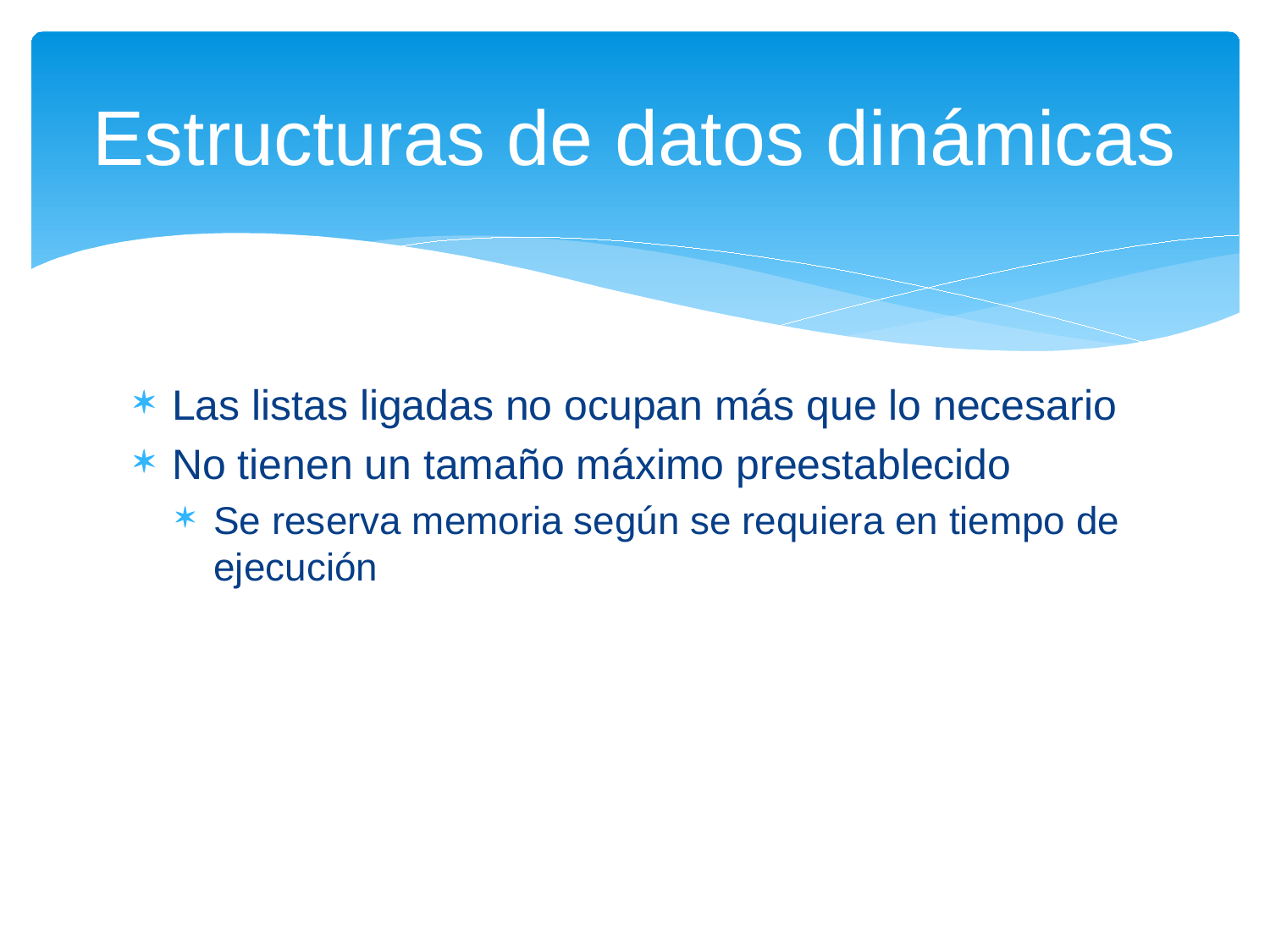

# Estructuras de datos dinámicas
Las listas ligadas no ocupan más que lo necesario
No tienen un tamaño máximo preestablecido
Se reserva memoria según se requiera en tiempo de ejecución